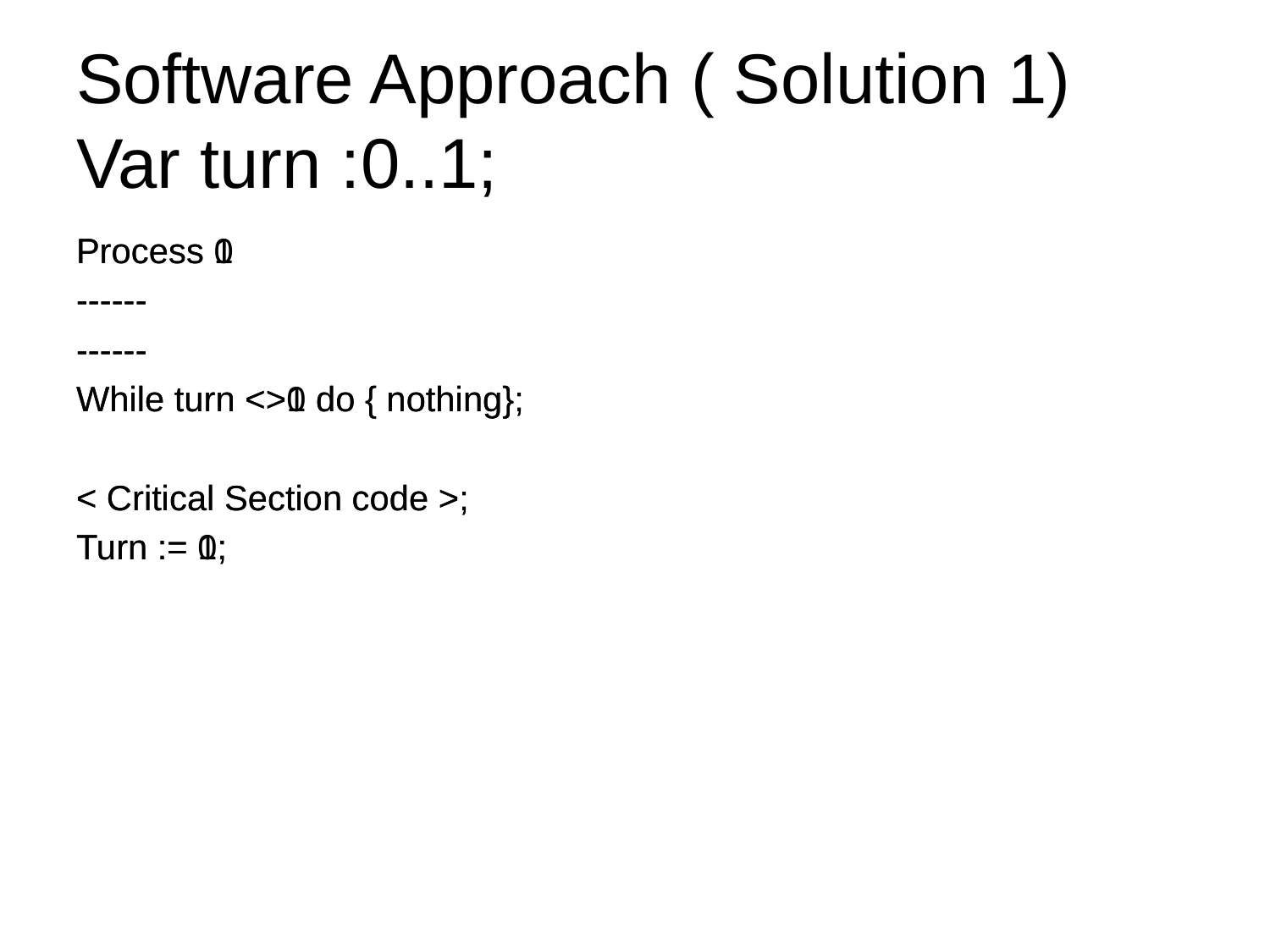

# Software Approach ( Solution 1) Var turn :0..1;
Process 0
------
------
While turn <>0 do { nothing};

< Critical Section code >;
Turn := 1;
Process 1
------
------
While turn <>1 do { nothing};

< Critical Section code >;
Turn := 0;